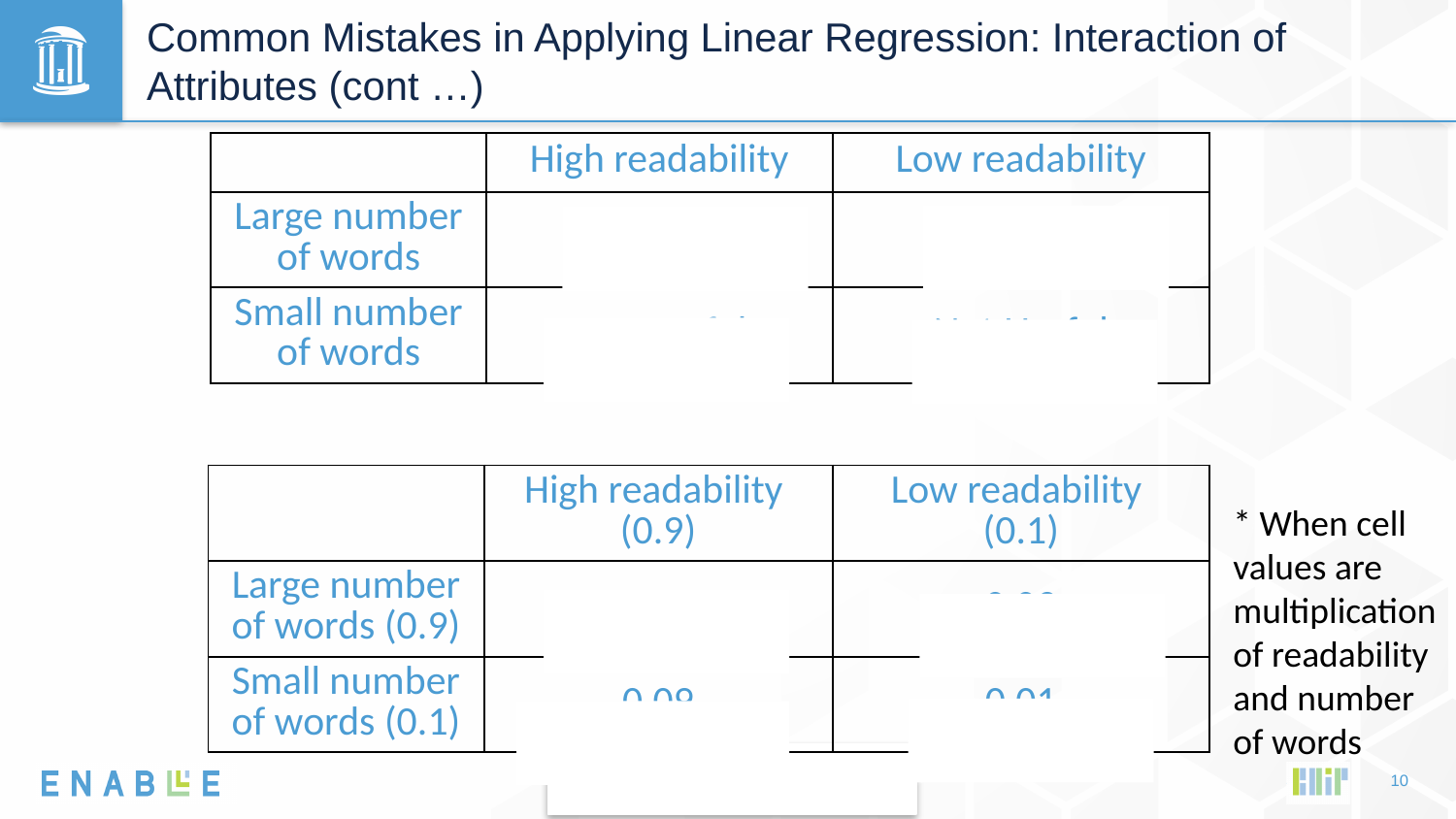

# Common Mistakes in Applying Linear Regression: Interaction of Attributes (cont …)
|  | High readability | Low readability |
| --- | --- | --- |
| Large number of words | Useful | Not Useful |
| Small number of words | Not Useful | Not Useful |

|  | High readability (0.9) | Low readability (0.1) |
| --- | --- | --- |
| Large number of words (0.9) | 0.81 | 0.09 |
| Small number of words (0.1) | 0.09 | 0.01 |
* When cell values are multiplication of readability and number of words

10